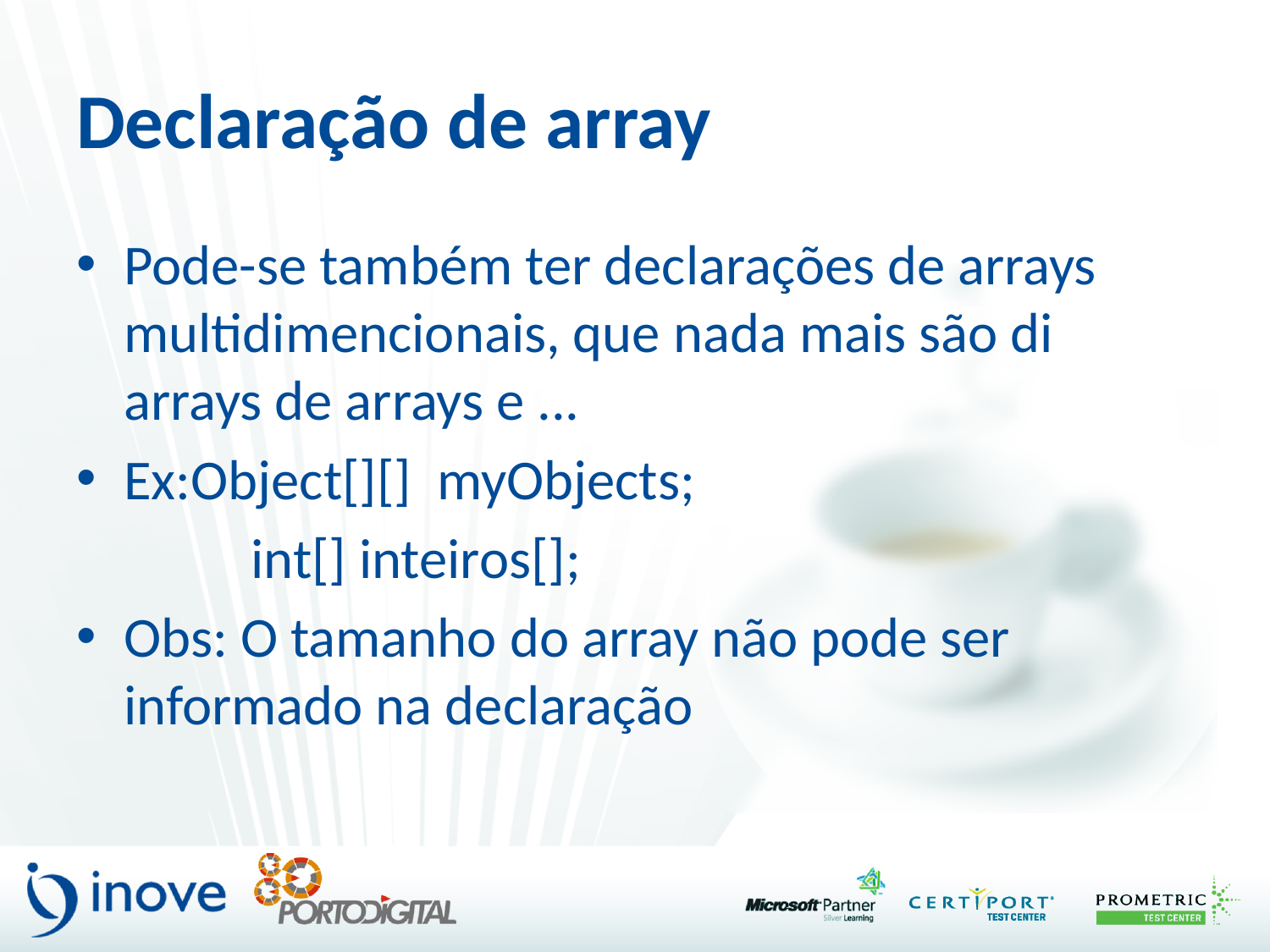

# Declaração de array
Pode-se também ter declarações de arrays multidimencionais, que nada mais são di arrays de arrays e ...
Ex:Object[][]  myObjects;
		int[] inteiros[];
Obs: O tamanho do array não pode ser informado na declaração